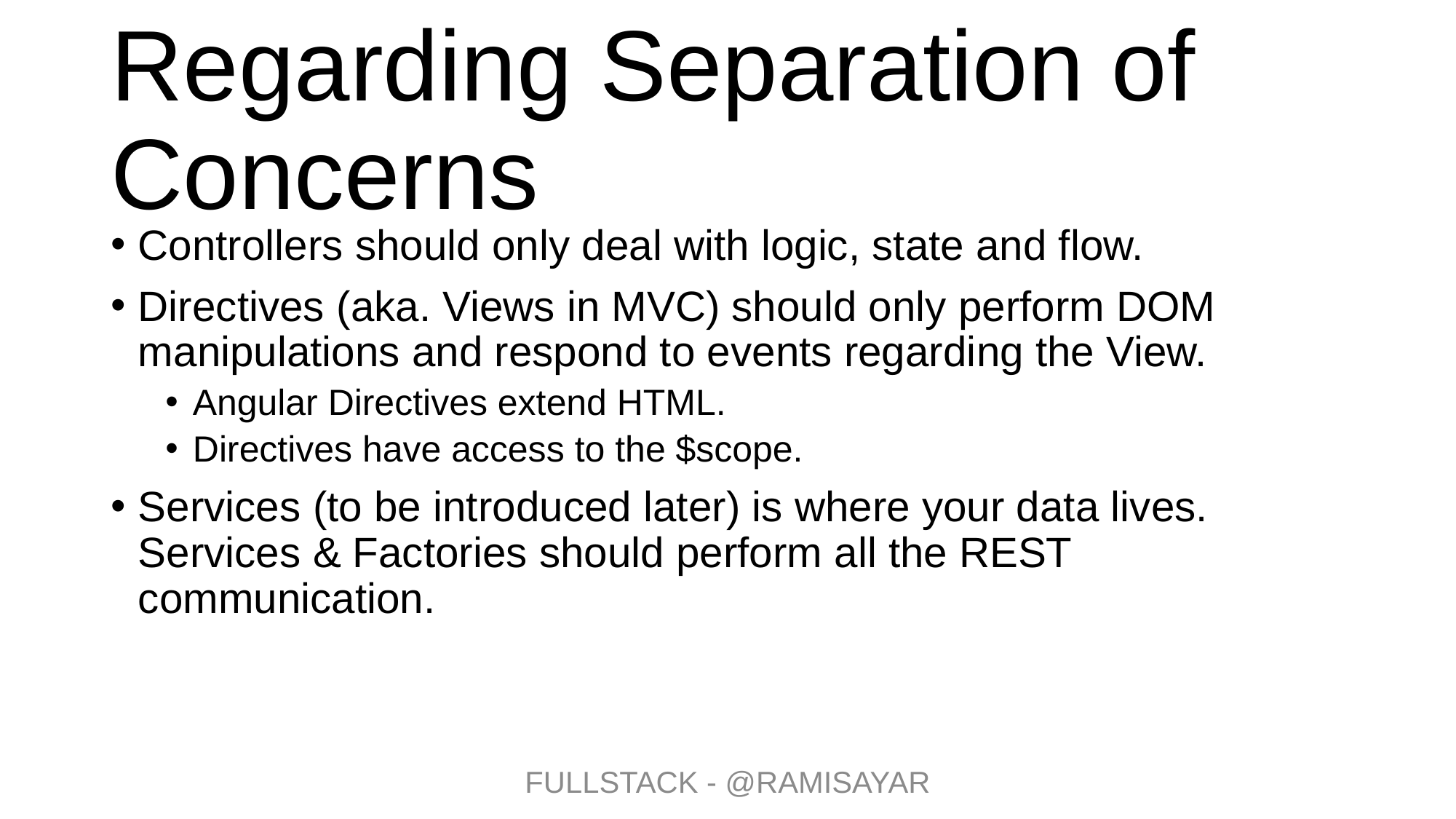

# Regarding Separation of Concerns
Controllers should only deal with logic, state and flow.
Directives (aka. Views in MVC) should only perform DOM manipulations and respond to events regarding the View.
Angular Directives extend HTML.
Directives have access to the $scope.
Services (to be introduced later) is where your data lives. Services & Factories should perform all the REST communication.
FULLSTACK - @RAMISAYAR